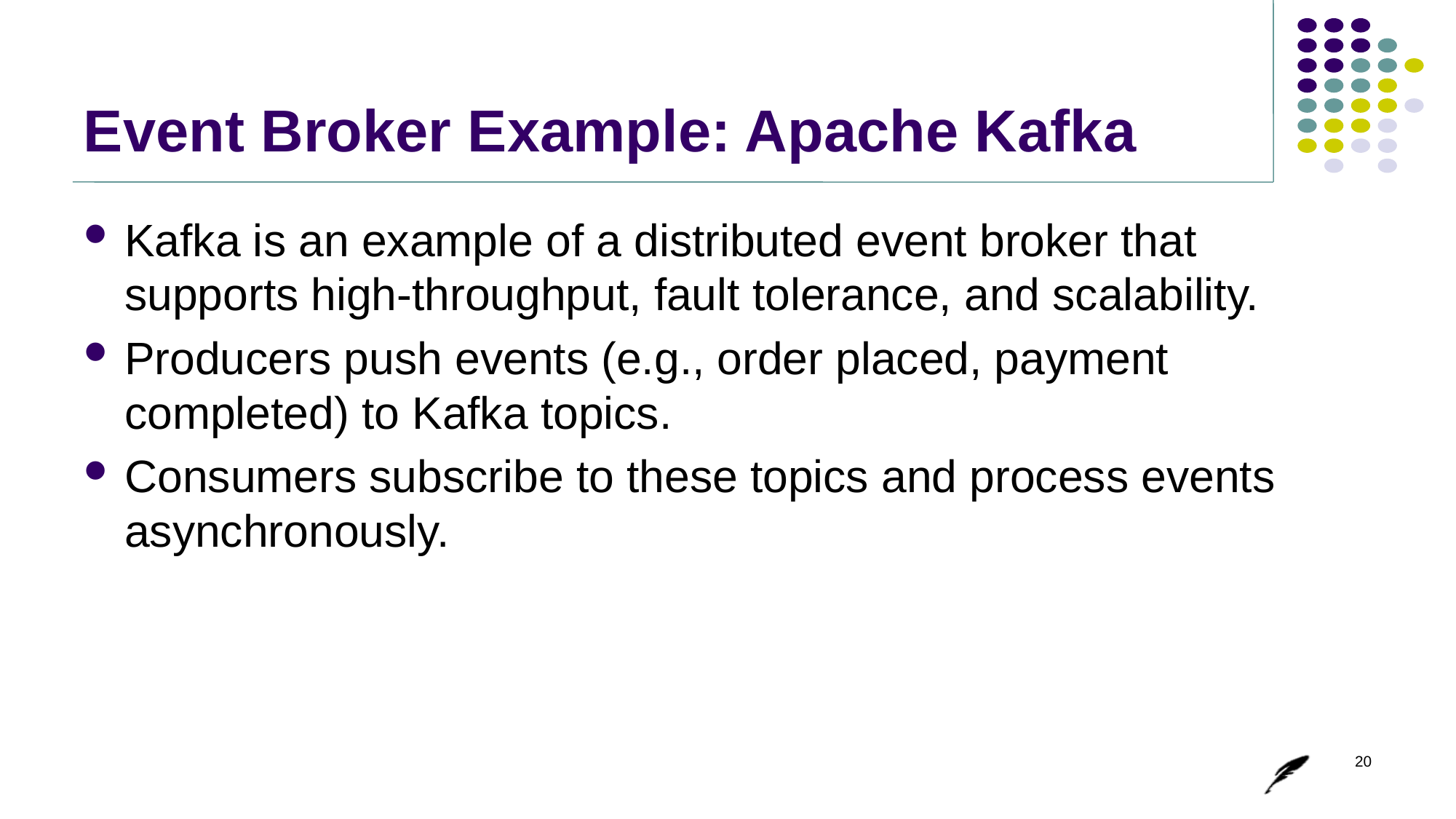

# Event Broker Example: Apache Kafka
Kafka is an example of a distributed event broker that supports high-throughput, fault tolerance, and scalability.
Producers push events (e.g., order placed, payment completed) to Kafka topics.
Consumers subscribe to these topics and process events asynchronously.
20